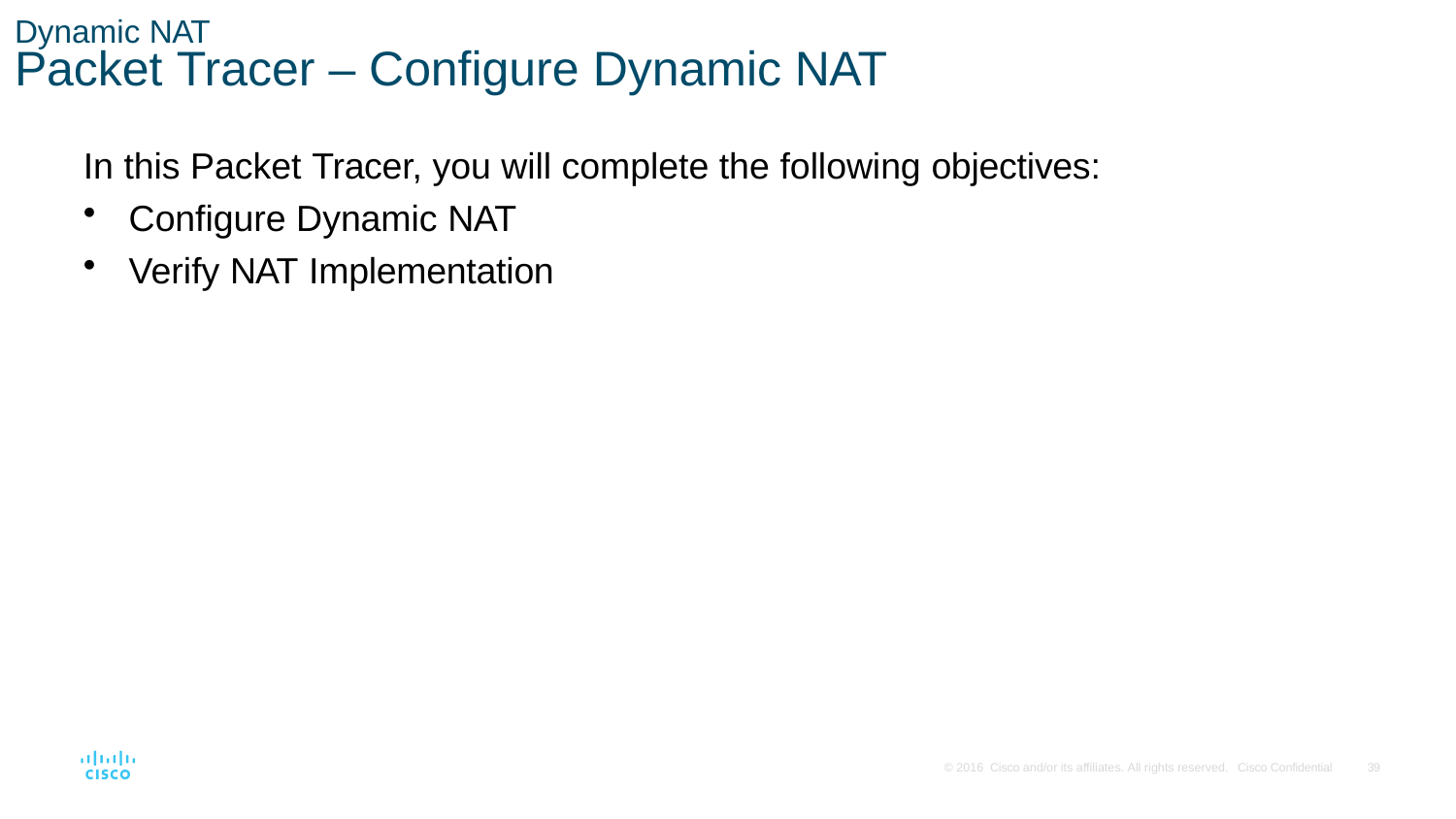

Dynamic NAT
# Packet Tracer – Configure Dynamic NAT
In this Packet Tracer, you will complete the following objectives:
Configure Dynamic NAT
Verify NAT Implementation
© 2016 Cisco and/or its affiliates. All rights reserved. Cisco Confidential
39